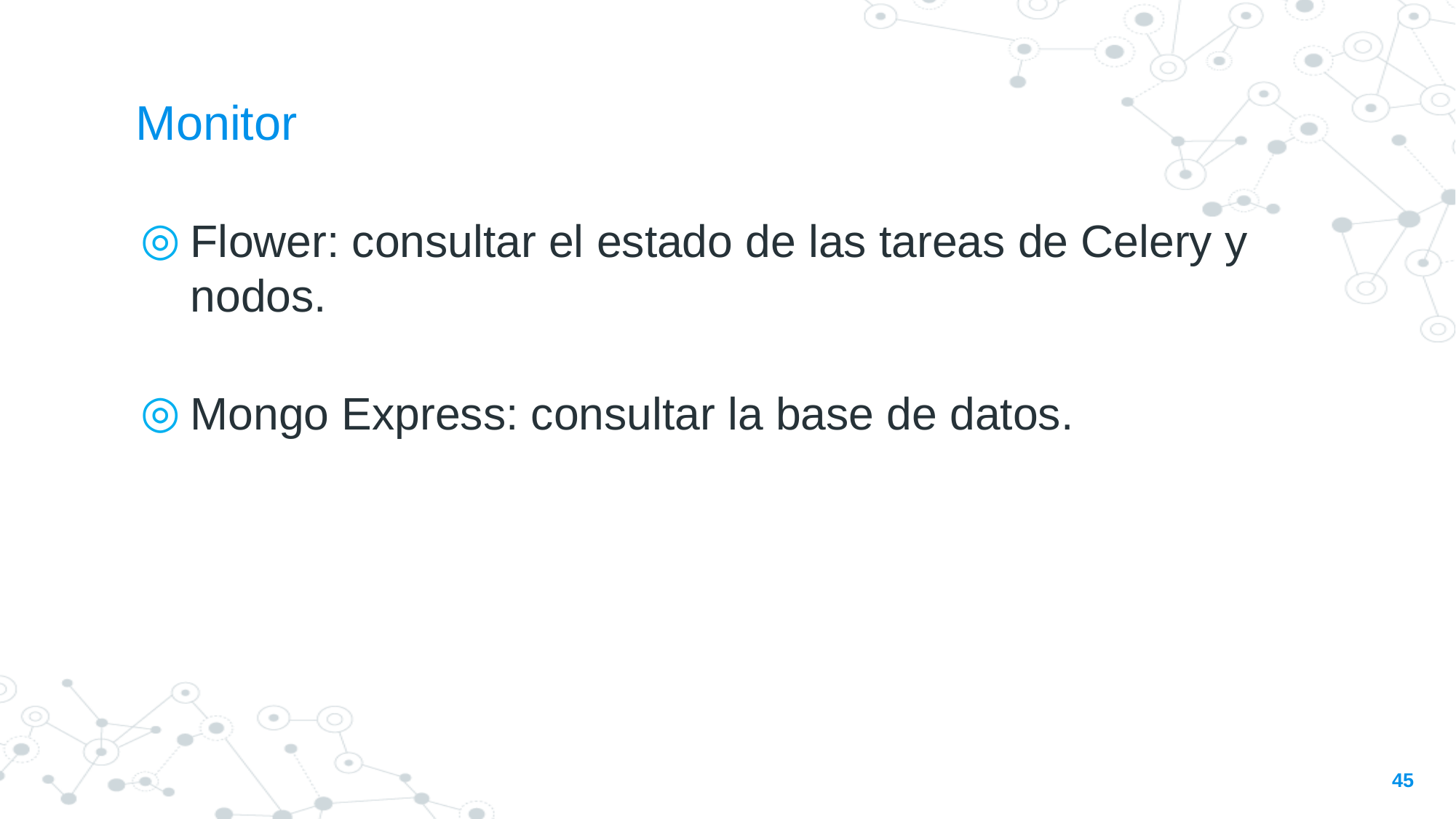

# Monitor
Flower: consultar el estado de las tareas de Celery y nodos.
Mongo Express: consultar la base de datos.

45